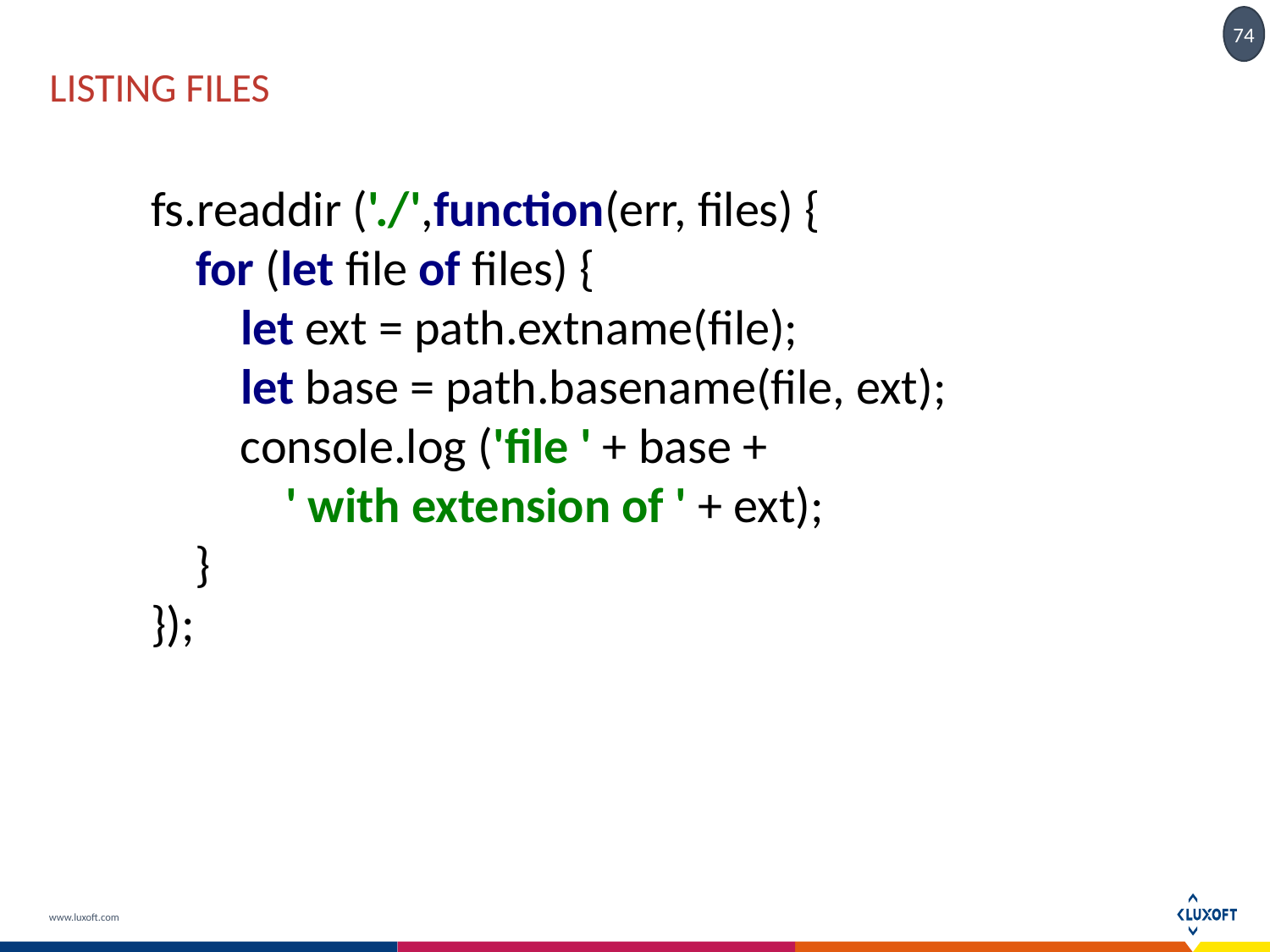

# Listing files
fs.readdir ('./',function(err, files) {
    for (let file of files) {
        let ext = path.extname(file);
        let base = path.basename(file, ext);
        console.log ('file ' + base +
            ' with extension of ' + ext);
    }
});